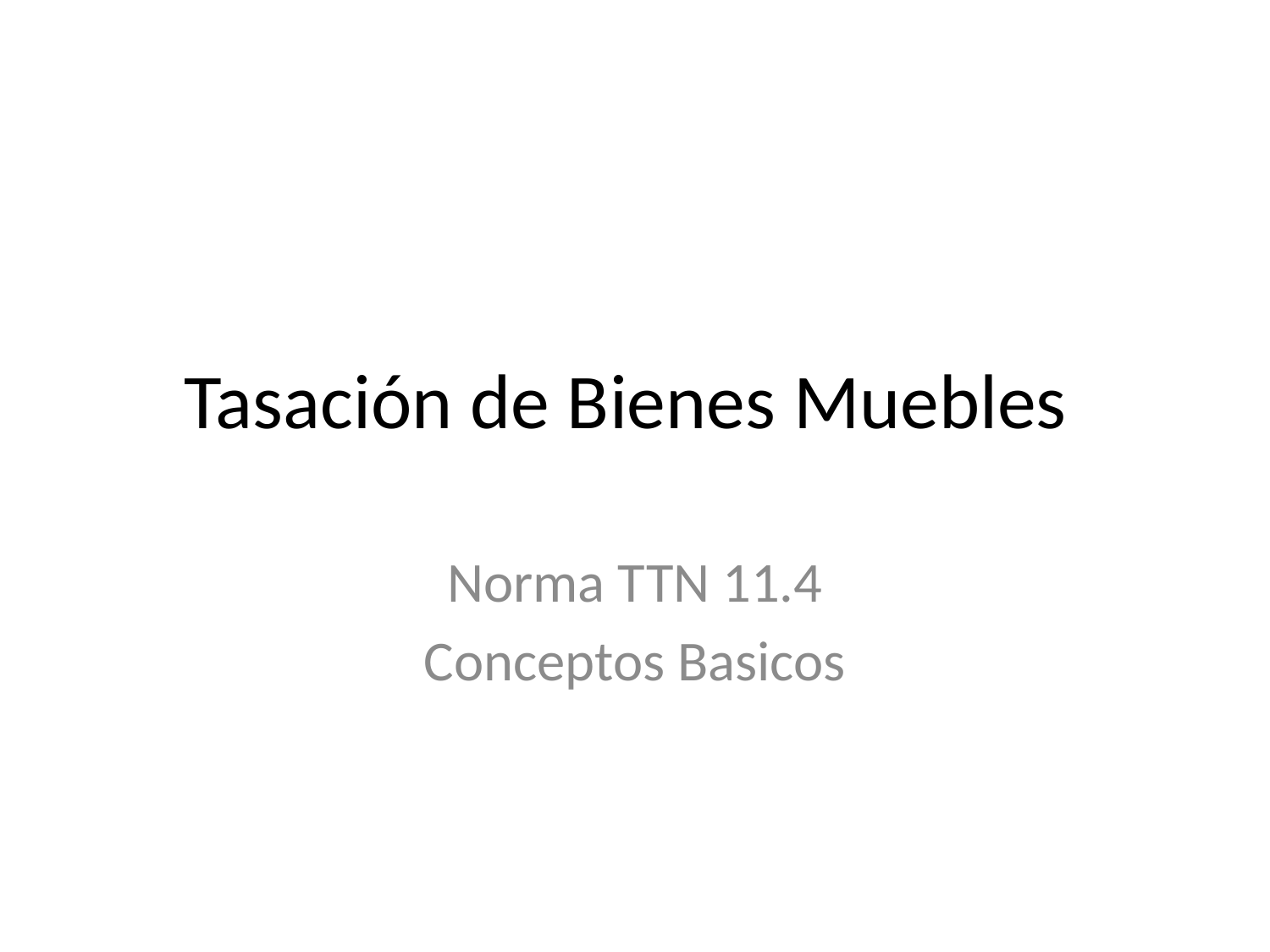

# Tasación de Bienes Muebles
Norma TTN 11.4
Conceptos Basicos